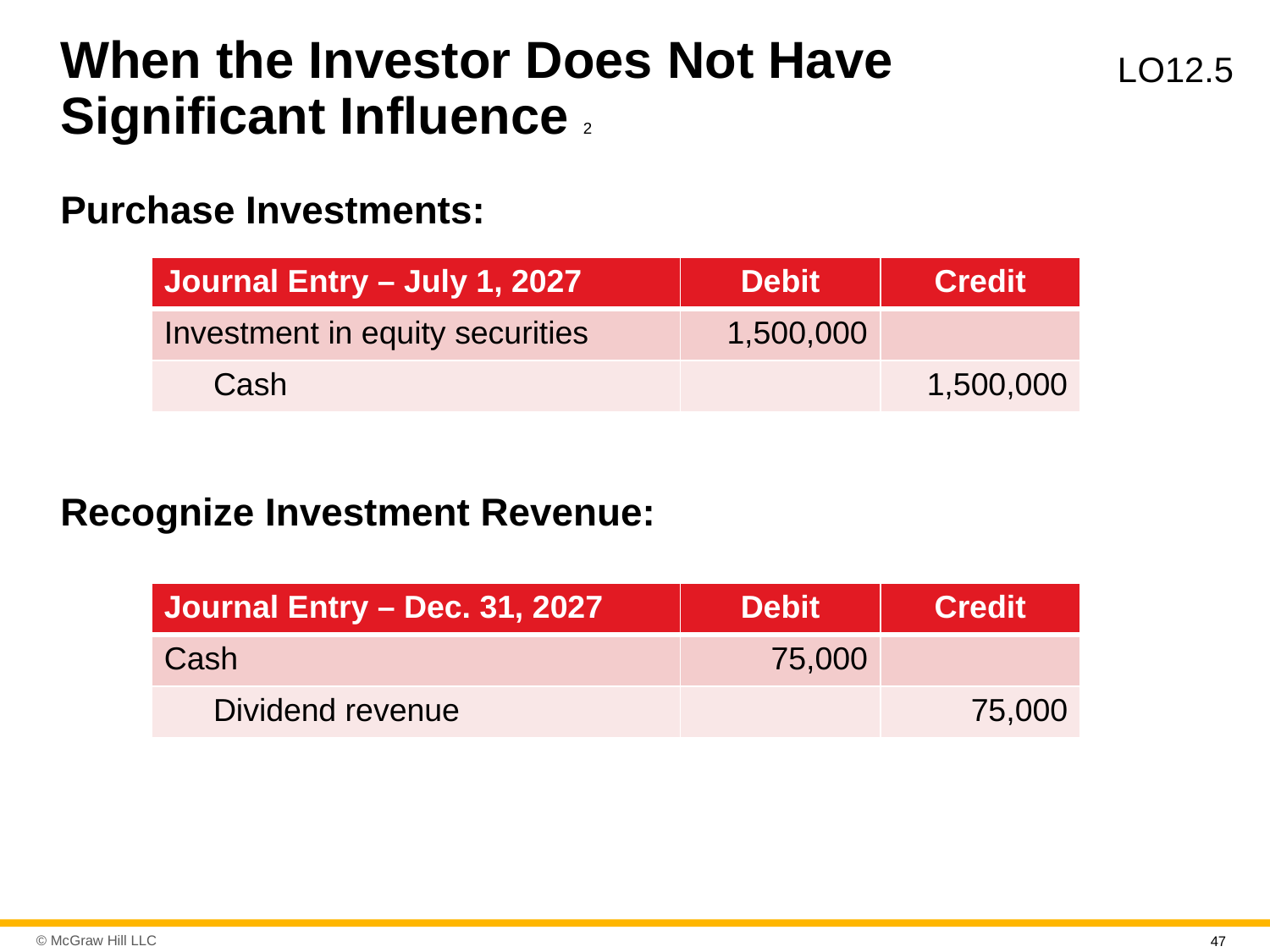

# When the Investor Does Not Have Significant Influence 2
L O12.5
Purchase Investments:
| Journal Entry – July 1, 2027 | Debit | Credit |
| --- | --- | --- |
| Investment in equity securities | 1,500,000 |  |
| Cash |  | 1,500,000 |
Recognize Investment Revenue:
| Journal Entry – Dec. 31, 2027 | Debit | Credit |
| --- | --- | --- |
| Cash | 75,000 |  |
| Dividend revenue |  | 75,000 |
47